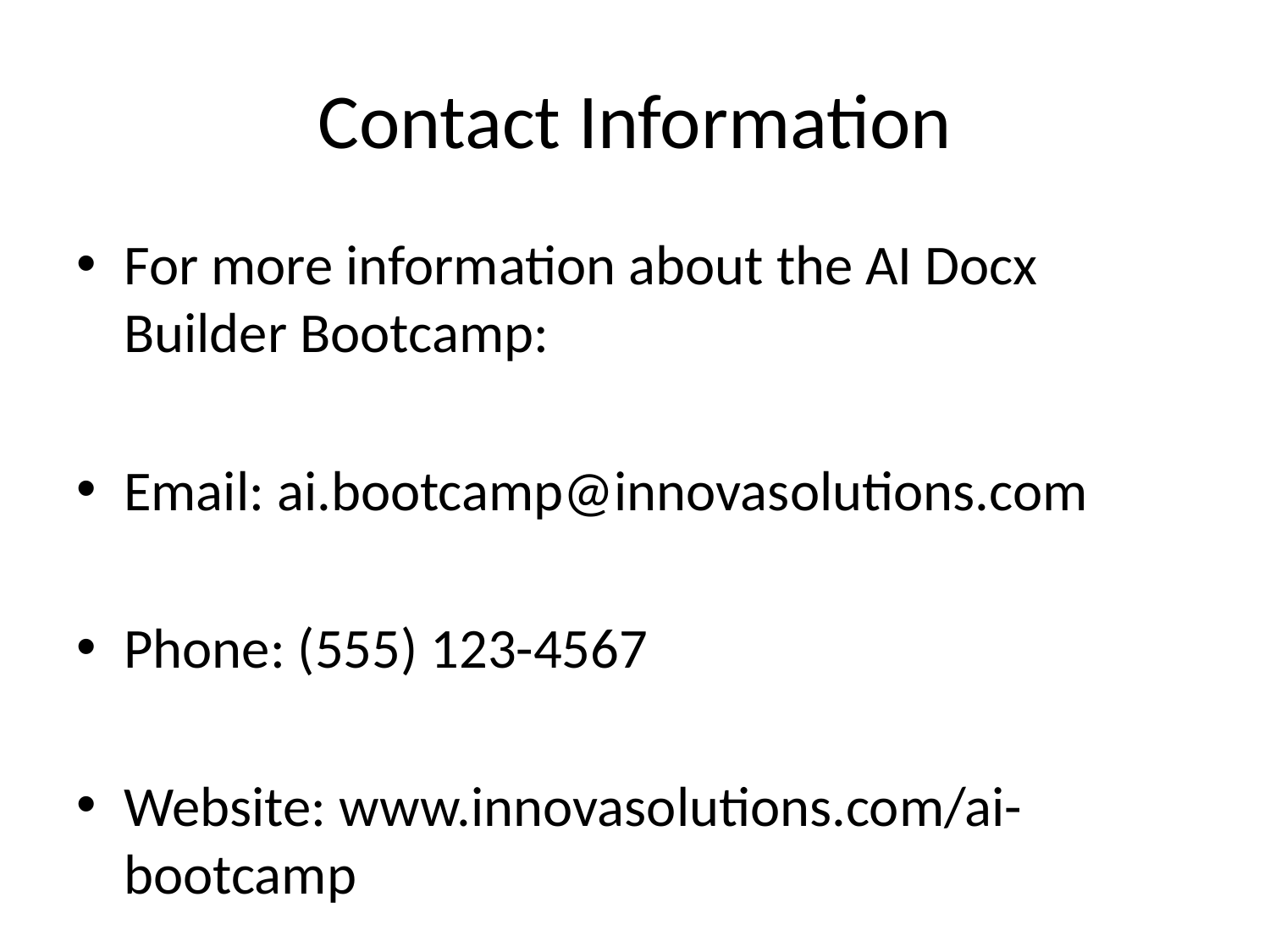

# Contact Information
For more information about the AI Docx Builder Bootcamp:

Email: ai.bootcamp@innovasolutions.com

Phone: (555) 123-4567

Website: www.innovasolutions.com/ai-bootcamp

Schedule a consultation: calendly.com/innova-ai-bootcamp